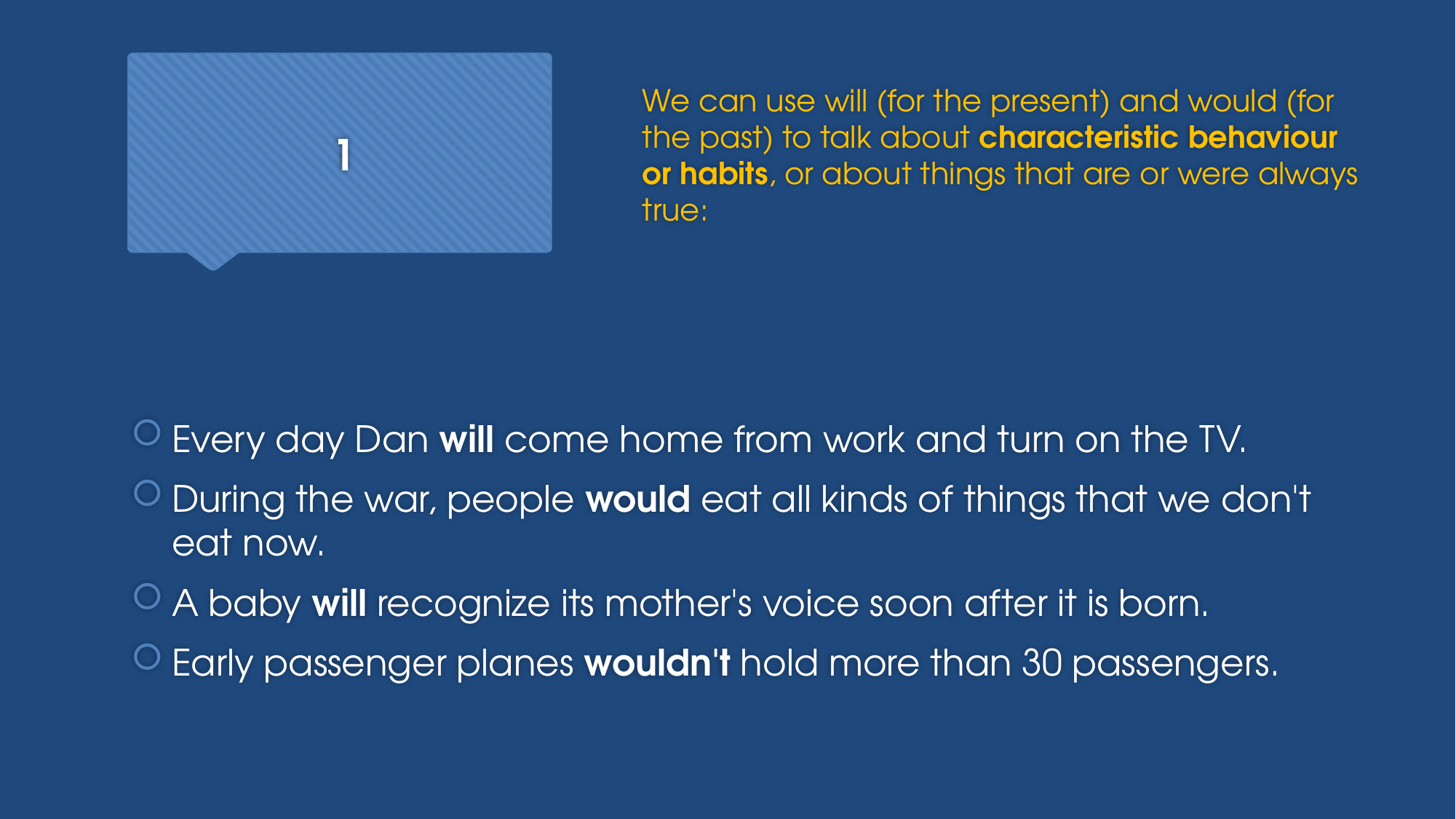

# 1
We can use will (for the present) and would (for the past) to talk about characteristic behaviour or habits, or about things that are or were always true:
Every day Dan will come home from work and turn on the TV.
During the war, people would eat all kinds of things that we don't eat now.
A baby will recognize its mother's voice soon after it is born.
Early passenger planes wouldn't hold more than 30 passengers.